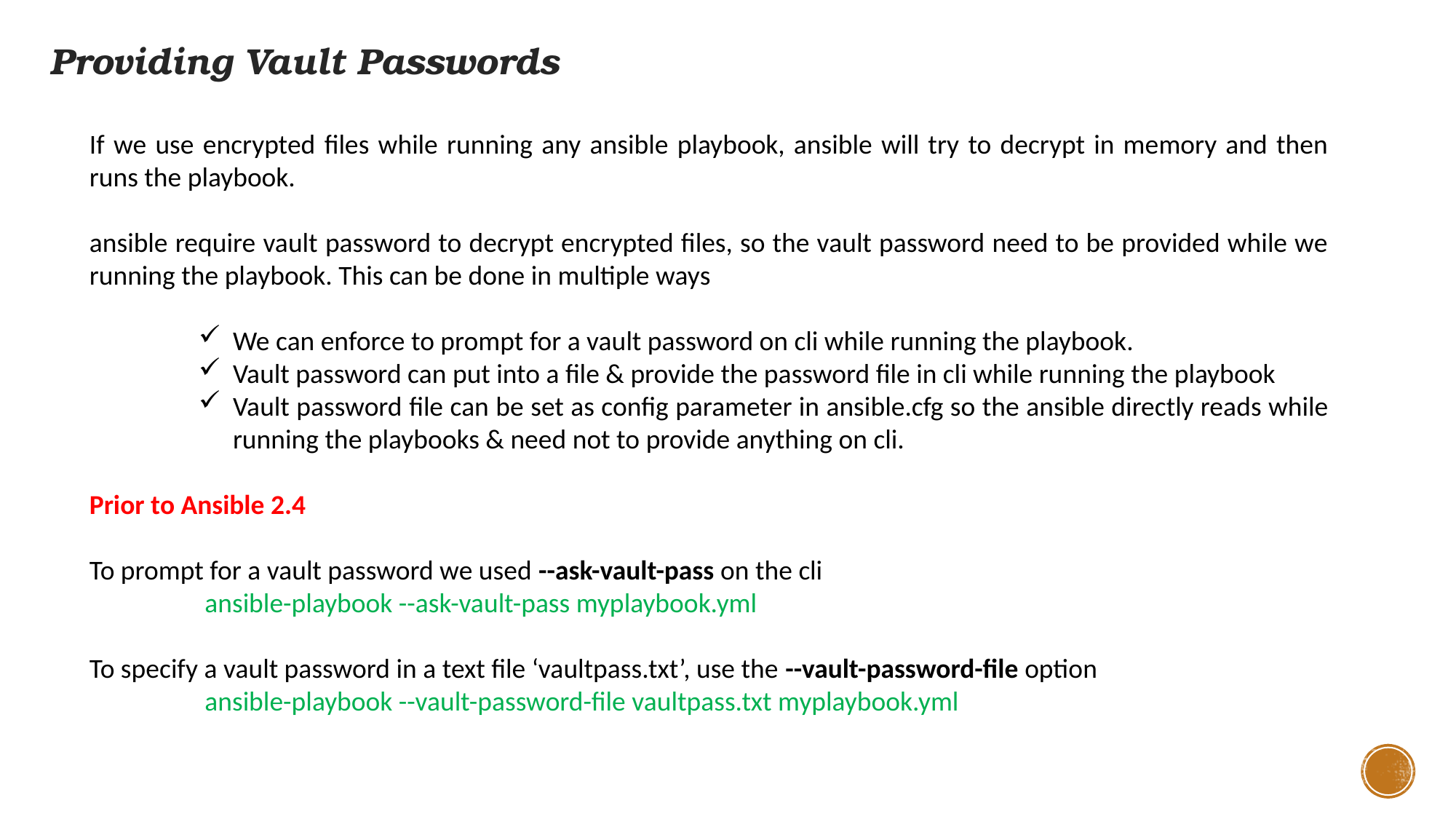

Providing Vault Passwords
If we use encrypted files while running any ansible playbook, ansible will try to decrypt in memory and then runs the playbook.

ansible require vault password to decrypt encrypted files, so the vault password need to be provided while we running the playbook. This can be done in multiple ways

We can enforce to prompt for a vault password on cli while running the playbook.
Vault password can put into a file & provide the password file in cli while running the playbook
Vault password file can be set as config parameter in ansible.cfg so the ansible directly reads while running the playbooks & need not to provide anything on cli.

Prior to Ansible 2.4

To prompt for a vault password we used --ask-vault-pass on the cli
	 ansible-playbook --ask-vault-pass myplaybook.yml

To specify a vault password in a text file ‘vaultpass.txt’, use the --vault-password-file option
	 ansible-playbook --vault-password-file vaultpass.txt myplaybook.yml